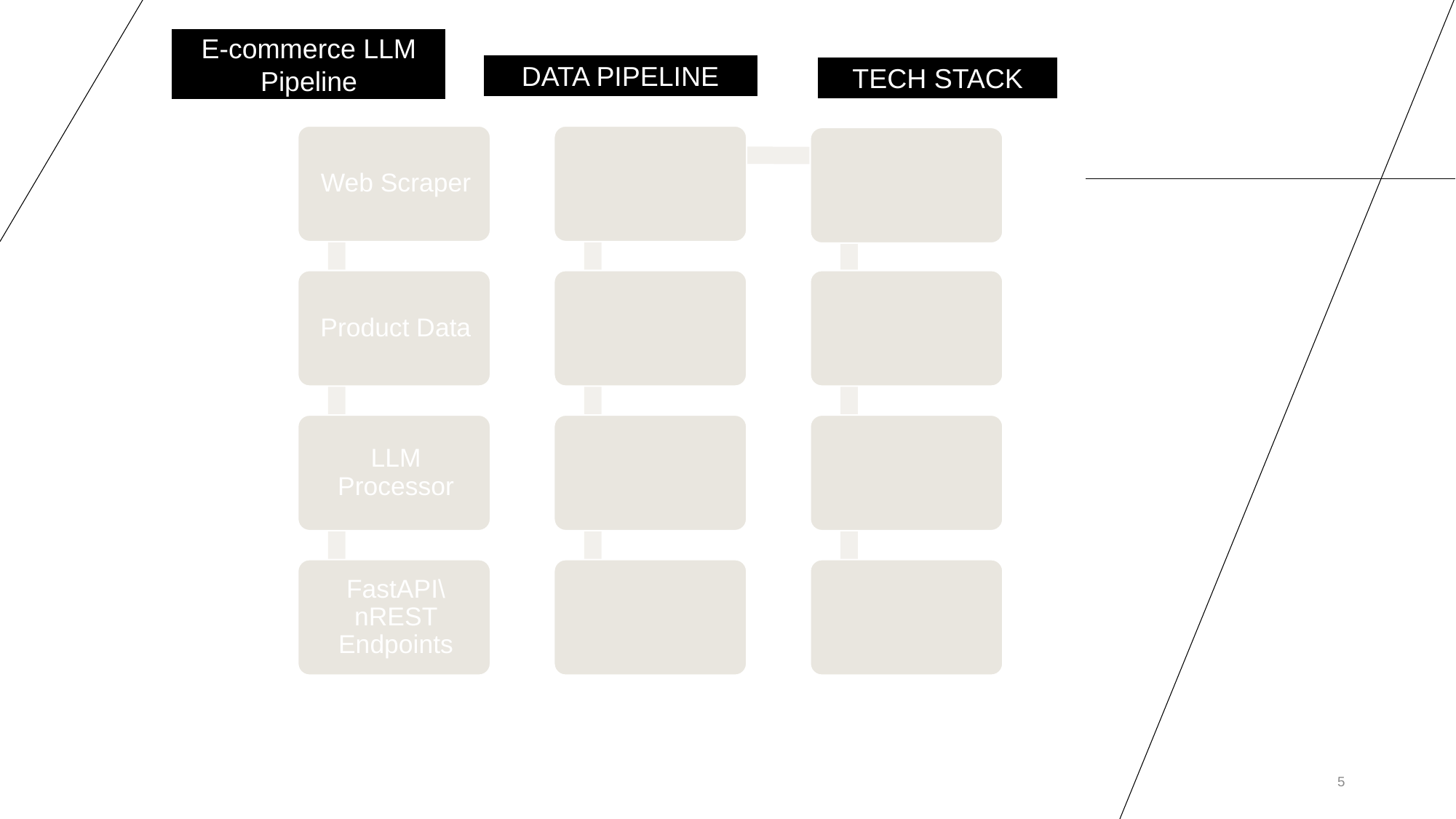

E-commerce LLM Pipeline
DATA PIPELINE
TECH STACK
Web Scraper
Product Data
LLM Processor
FastAPI\nREST Endpoints

5